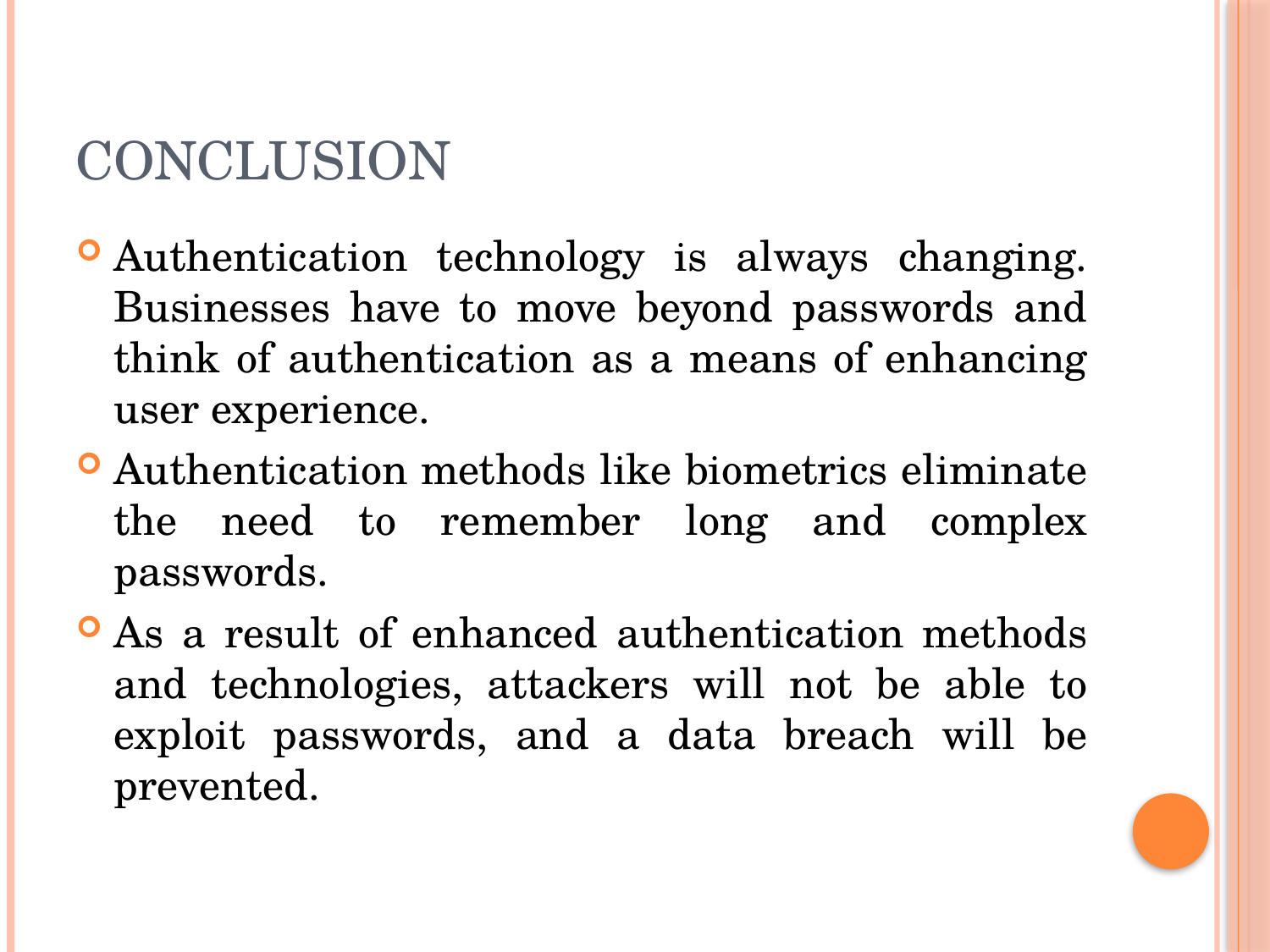

# Conclusion
Authentication technology is always changing. Businesses have to move beyond passwords and think of authentication as a means of enhancing user experience.
Authentication methods like biometrics eliminate the need to remember long and complex passwords.
As a result of enhanced authentication methods and technologies, attackers will not be able to exploit passwords, and a data breach will be prevented.